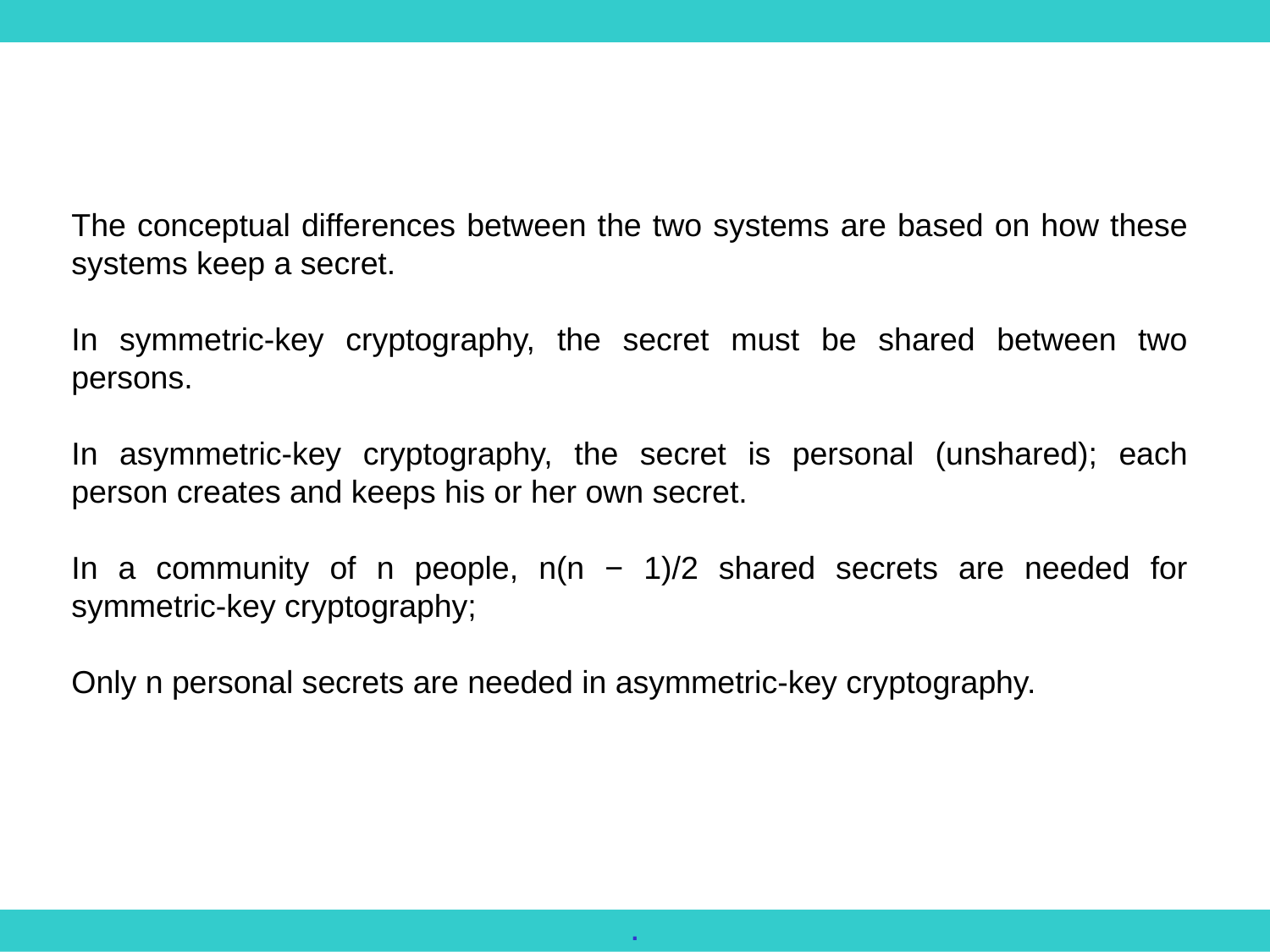

The conceptual differences between the two systems are based on how these systems keep a secret.

In symmetric-key cryptography, the secret must be shared between two persons.

In asymmetric-key cryptography, the secret is personal (unshared); each person creates and keeps his or her own secret.

In a community of n people, n(n − 1)/2 shared secrets are needed for symmetric-key cryptography;

Only n personal secrets are needed in asymmetric-key cryptography.
.